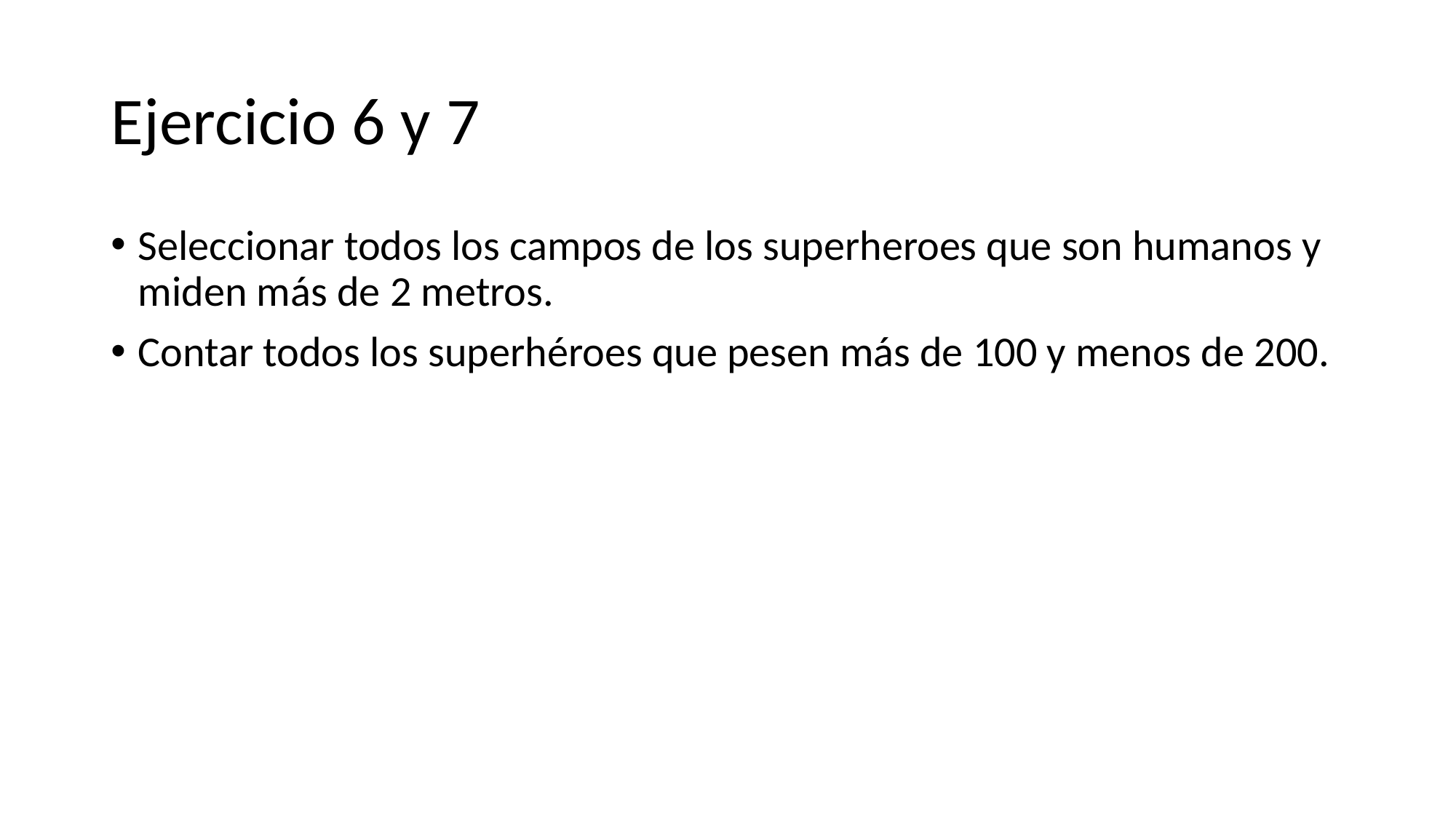

# Ejercicio 6 y 7
Seleccionar todos los campos de los superheroes que son humanos y miden más de 2 metros.
Contar todos los superhéroes que pesen más de 100 y menos de 200.